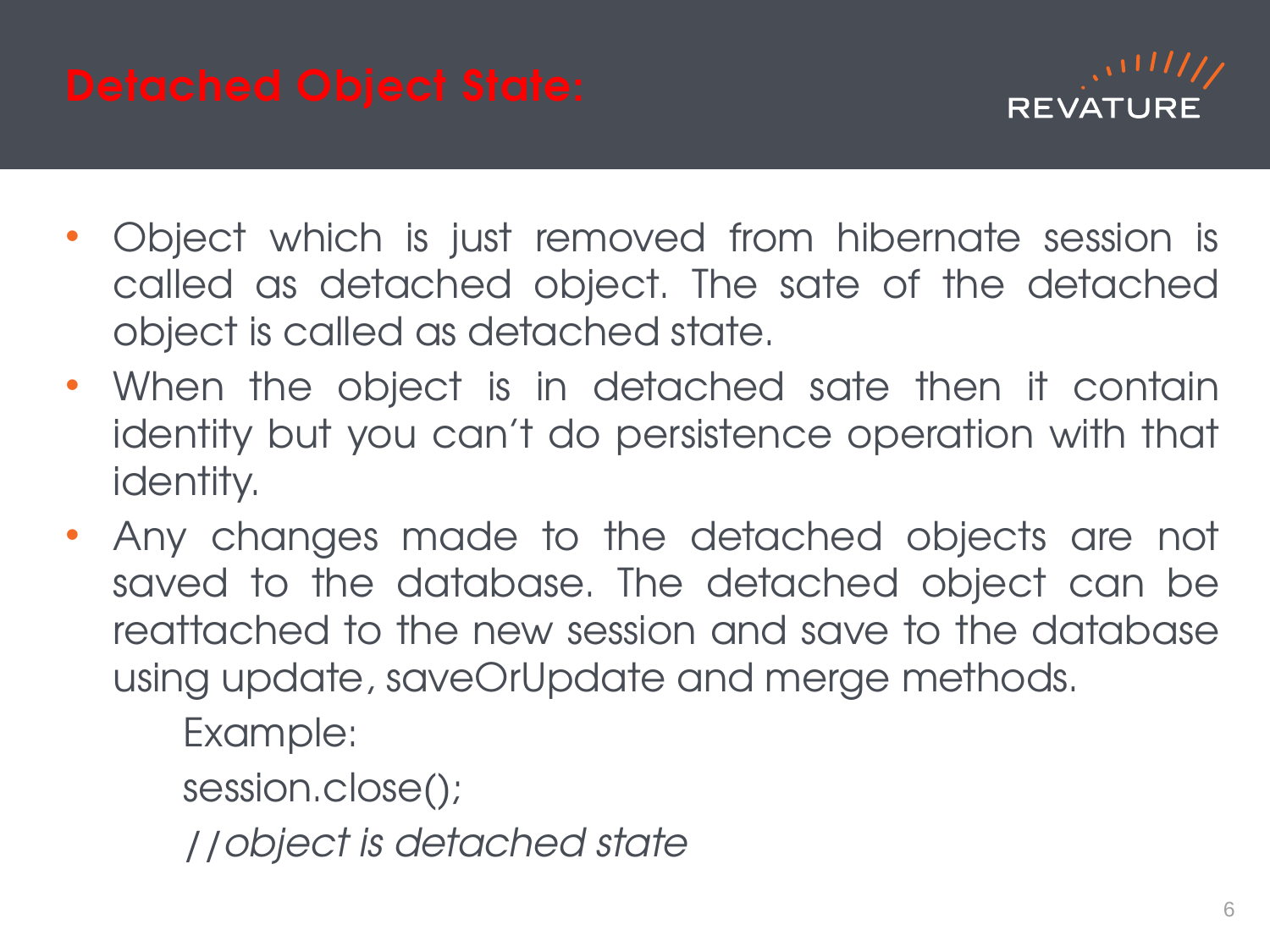

# Detached Object State:
Object which is just removed from hibernate session is called as detached object. The sate of the detached object is called as detached state.
When the object is in detached sate then it contain identity but you can’t do persistence operation with that identity.
Any changes made to the detached objects are not saved to the database. The detached object can be reattached to the new session and save to the database using update, saveOrUpdate and merge methods.
	Example:
	session.close();
	//object is detached state

6